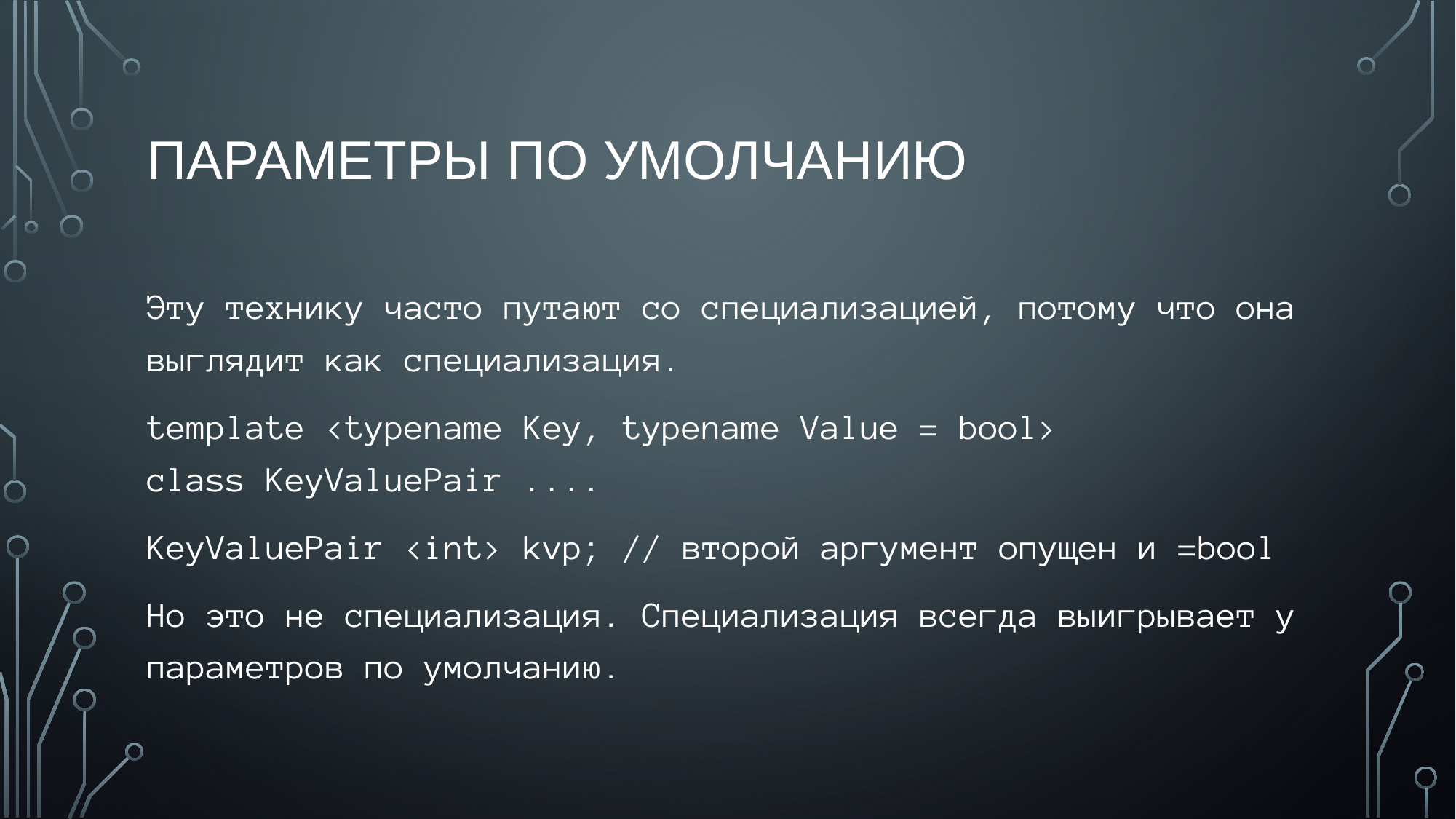

# параметры по умолчанию
Эту технику часто путают со специализацией, потому что она выглядит как специализация.
template <typename Key, typename Value = bool>
class KeyValuePair ....
KeyValuePair <int> kvp; // второй аргумент опущен и =bool
Но это не специализация. Специализация всегда выигрывает у параметров по умолчанию.